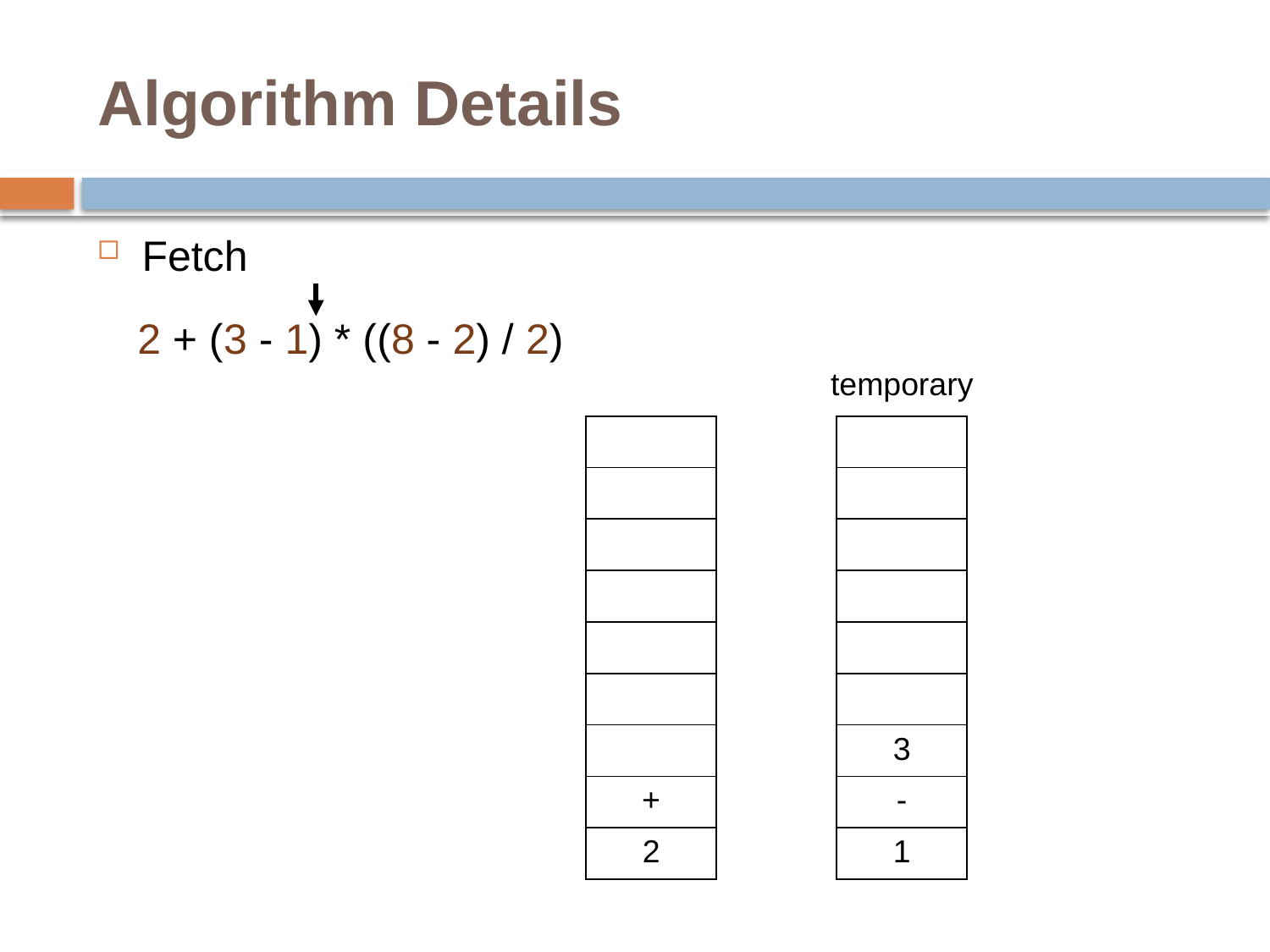

# Algorithm Details
Fetch
2 + (3 - 1) * ((8 - 2) / 2)
temporary
|  |
| --- |
|  |
|  |
|  |
|  |
|  |
|  |
| + |
| 2 |
|  |
| --- |
|  |
|  |
|  |
|  |
|  |
| 3 |
| - |
| 1 |